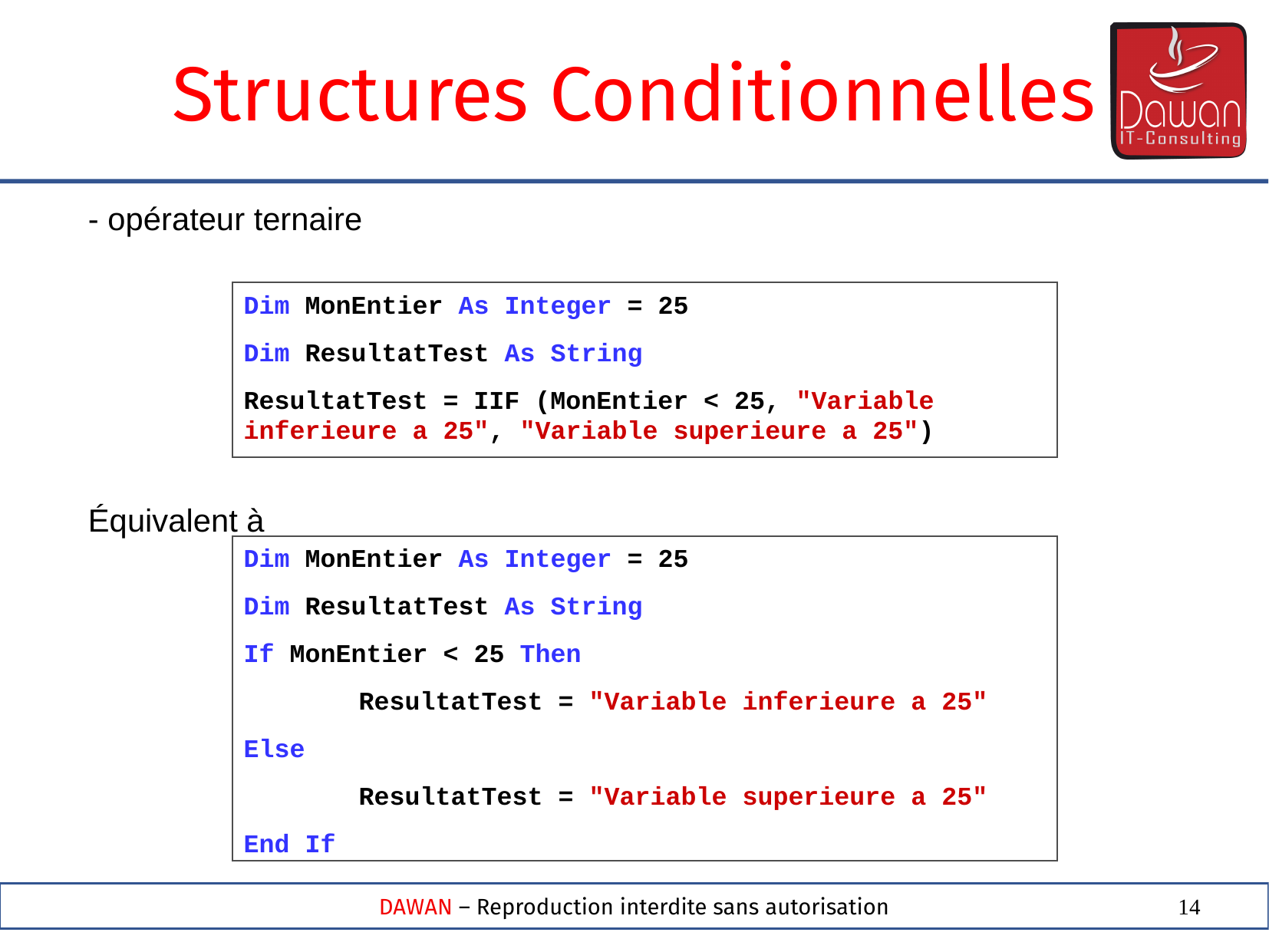

Structures Conditionnelles
- opérateur ternaire

Équivalent à
Dim MonEntier As Integer = 25
Dim ResultatTest As String
ResultatTest = IIF (MonEntier < 25, "Variable inferieure a 25", "Variable superieure a 25")
Dim MonEntier As Integer = 25
Dim ResultatTest As String
If MonEntier < 25 Then
	ResultatTest = "Variable inferieure a 25"
Else
	ResultatTest = "Variable superieure a 25"
End If
14